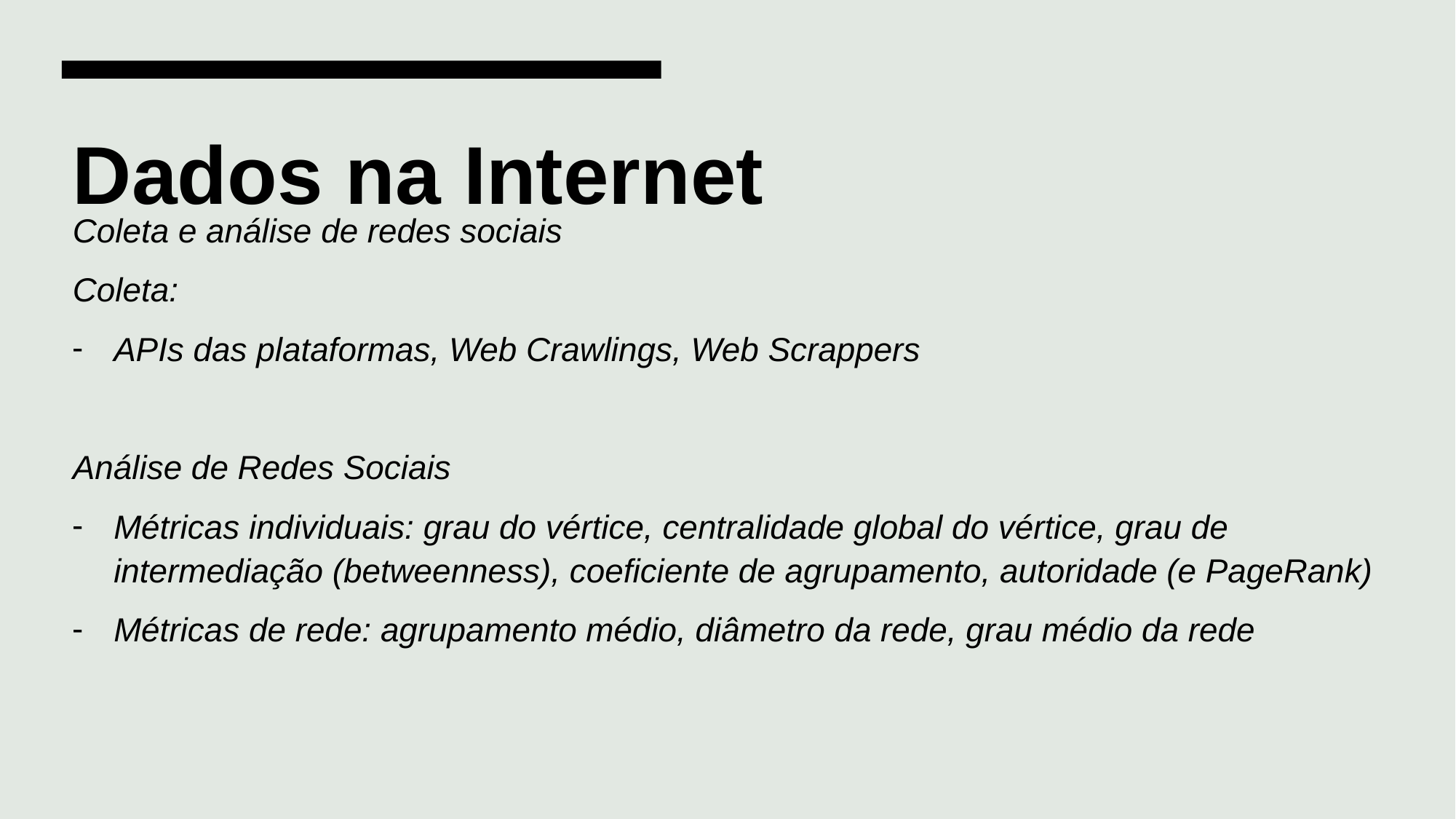

# Dados na Internet
Coleta e análise de redes sociais
Coleta:
APIs das plataformas, Web Crawlings, Web Scrappers

Análise de Redes Sociais
Métricas individuais: grau do vértice, centralidade global do vértice, grau de intermediação (betweenness), coeficiente de agrupamento, autoridade (e PageRank)
Métricas de rede: agrupamento médio, diâmetro da rede, grau médio da rede